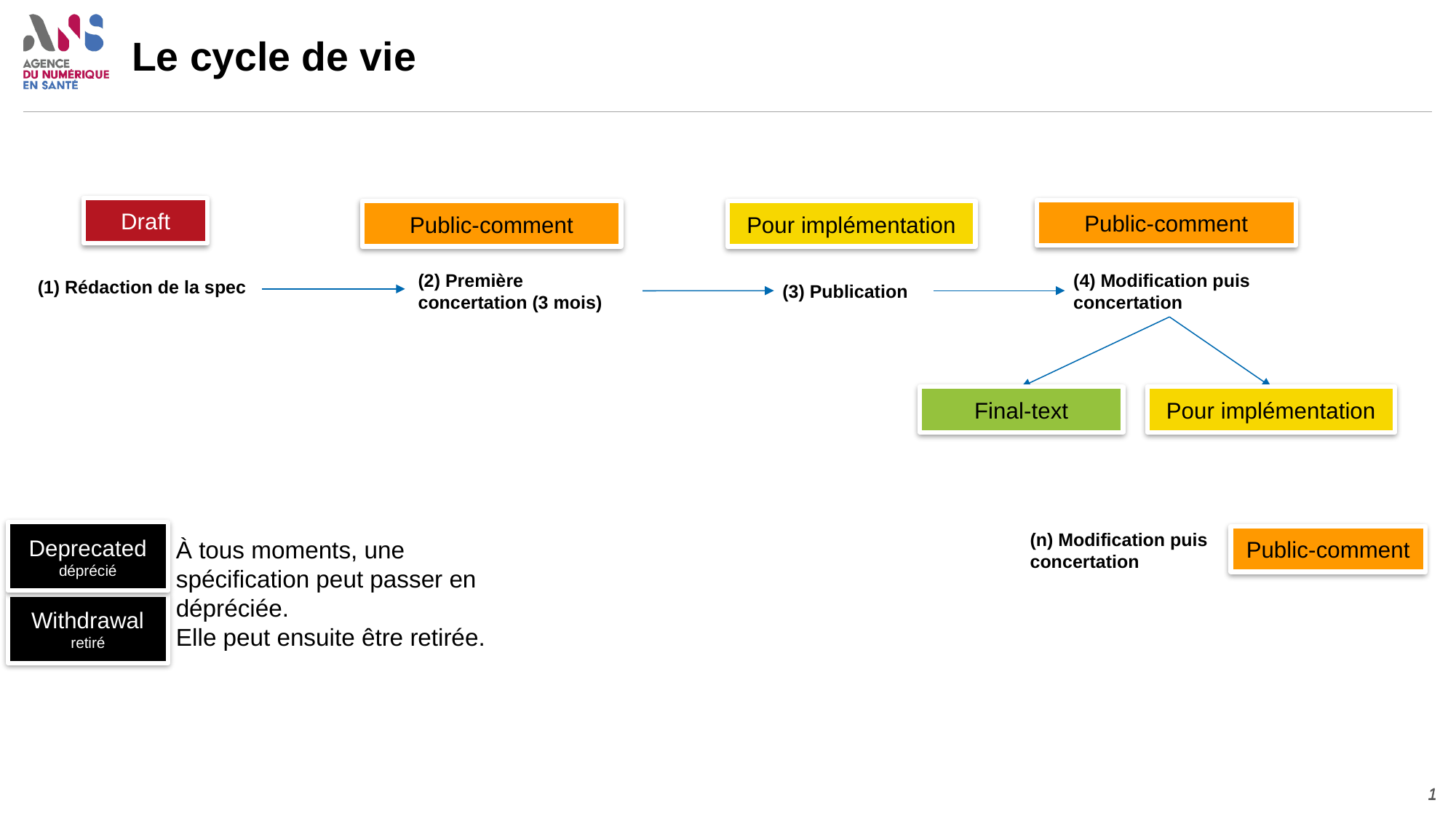

# Le cycle de vie
Draft
Public-comment
Public-comment
Pour implémentation
(1) Rédaction de la spec
(3) Publication
(4) Modification puis concertation
(2) Première concertation (3 mois)
Final-text
Pour implémentation

Deprecated
déprécié
À tous moments, une spécification peut passer en dépréciée.
Elle peut ensuite être retirée.
(n) Modification puis concertation
Public-comment
Withdrawal
retiré
1
1